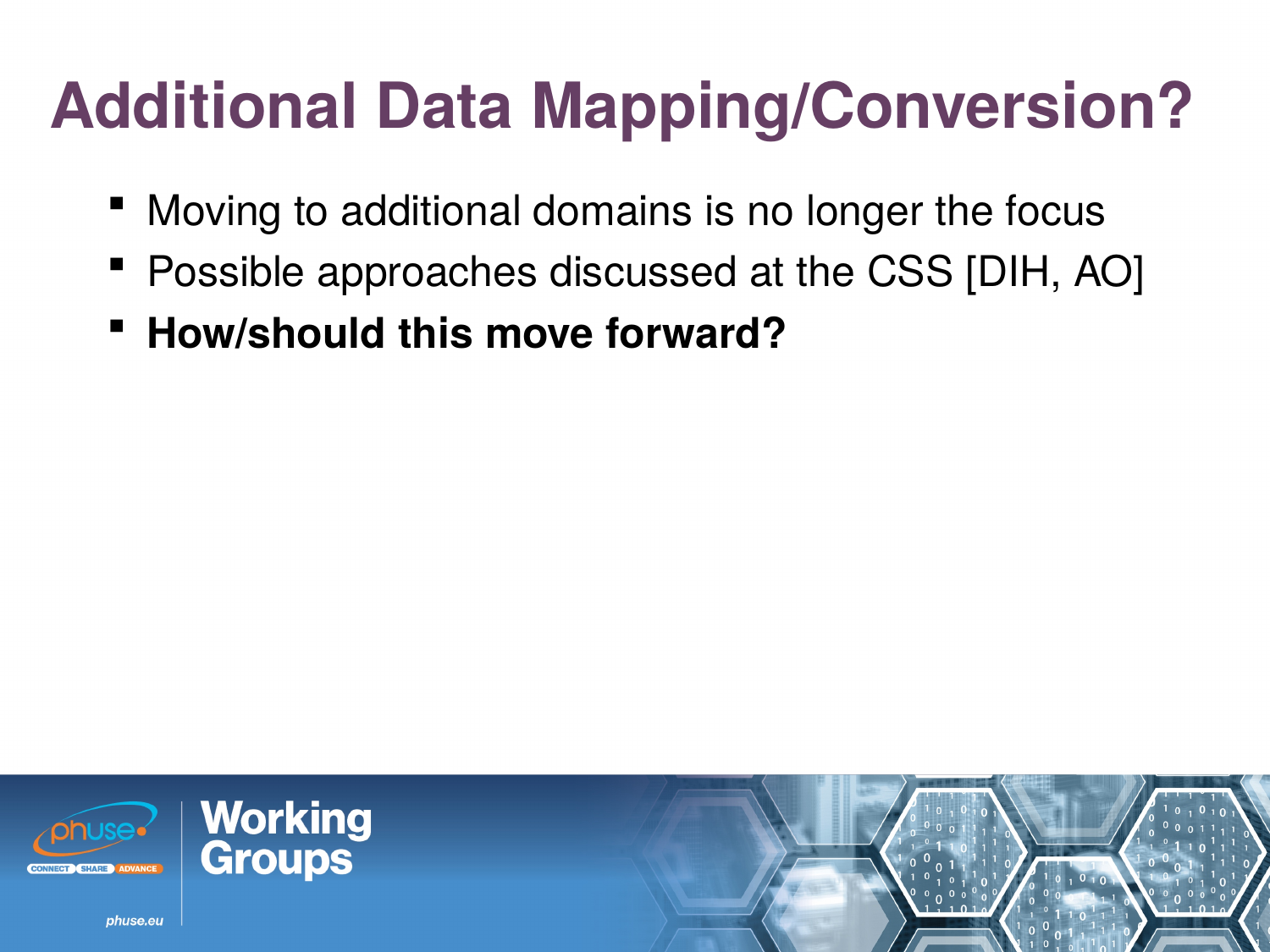

Additional Data Mapping/Conversion?
Moving to additional domains is no longer the focus
Possible approaches discussed at the CSS [DIH, AO]
How/should this move forward?